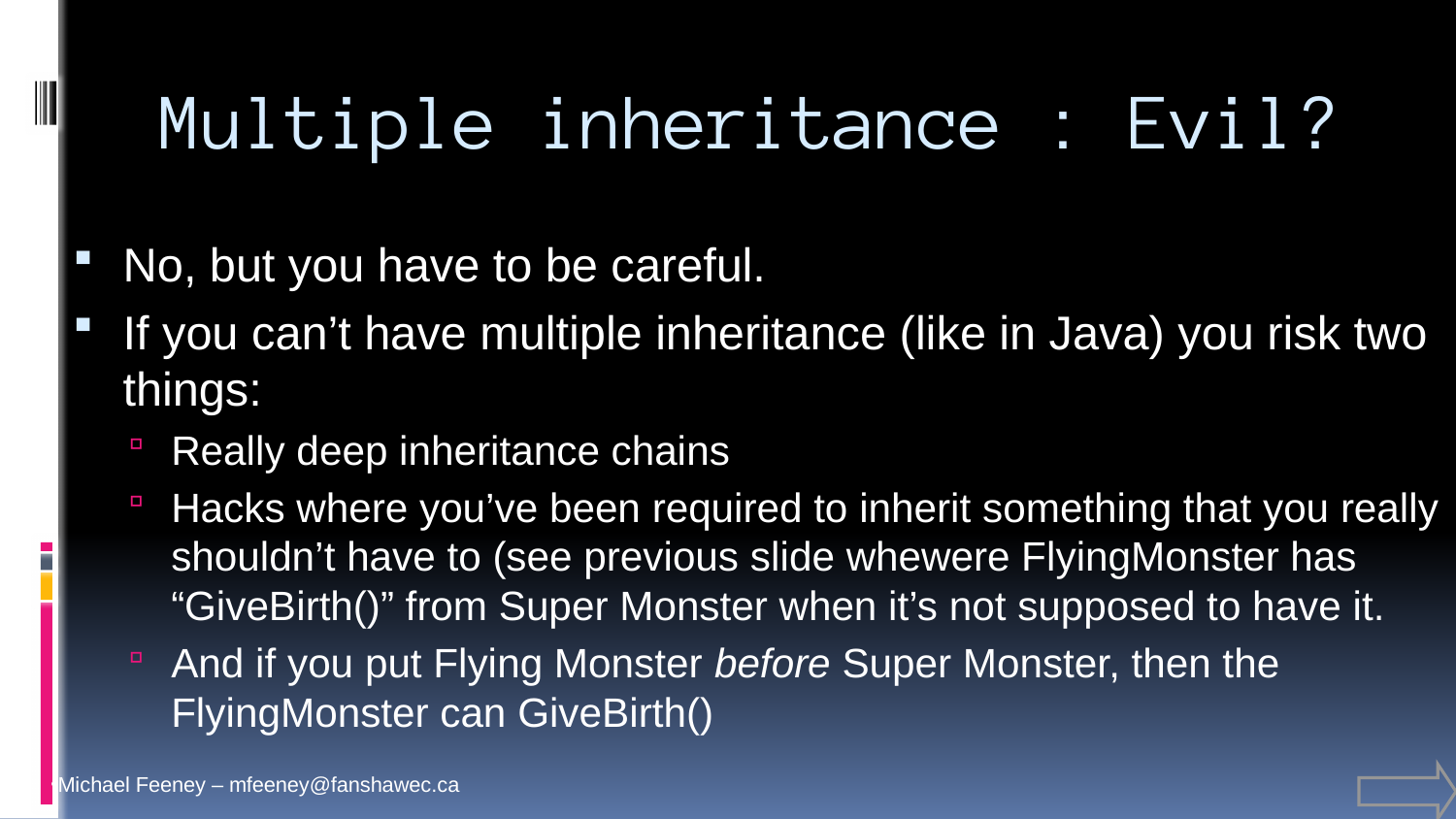

# Multiple inheritance : Evil?
No, but you have to be careful.
If you can’t have multiple inheritance (like in Java) you risk two things:
Really deep inheritance chains
Hacks where you’ve been required to inherit something that you really shouldn’t have to (see previous slide whewere FlyingMonster has “GiveBirth()” from Super Monster when it’s not supposed to have it.
And if you put Flying Monster before Super Monster, then the FlyingMonster can GiveBirth()